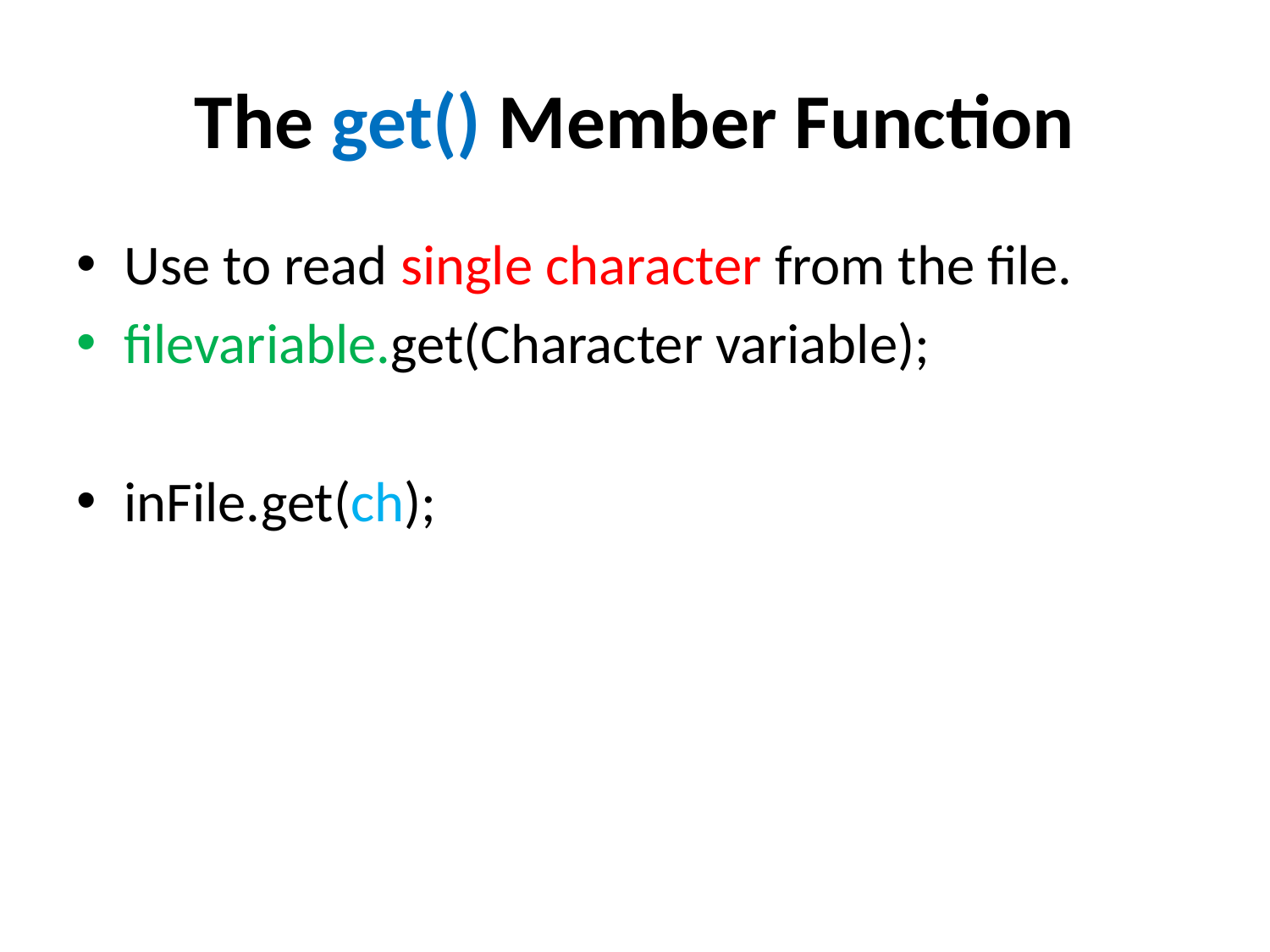

# The get() Member Function
Use to read single character from the file.
filevariable.get(Character variable);

inFile.get(ch);